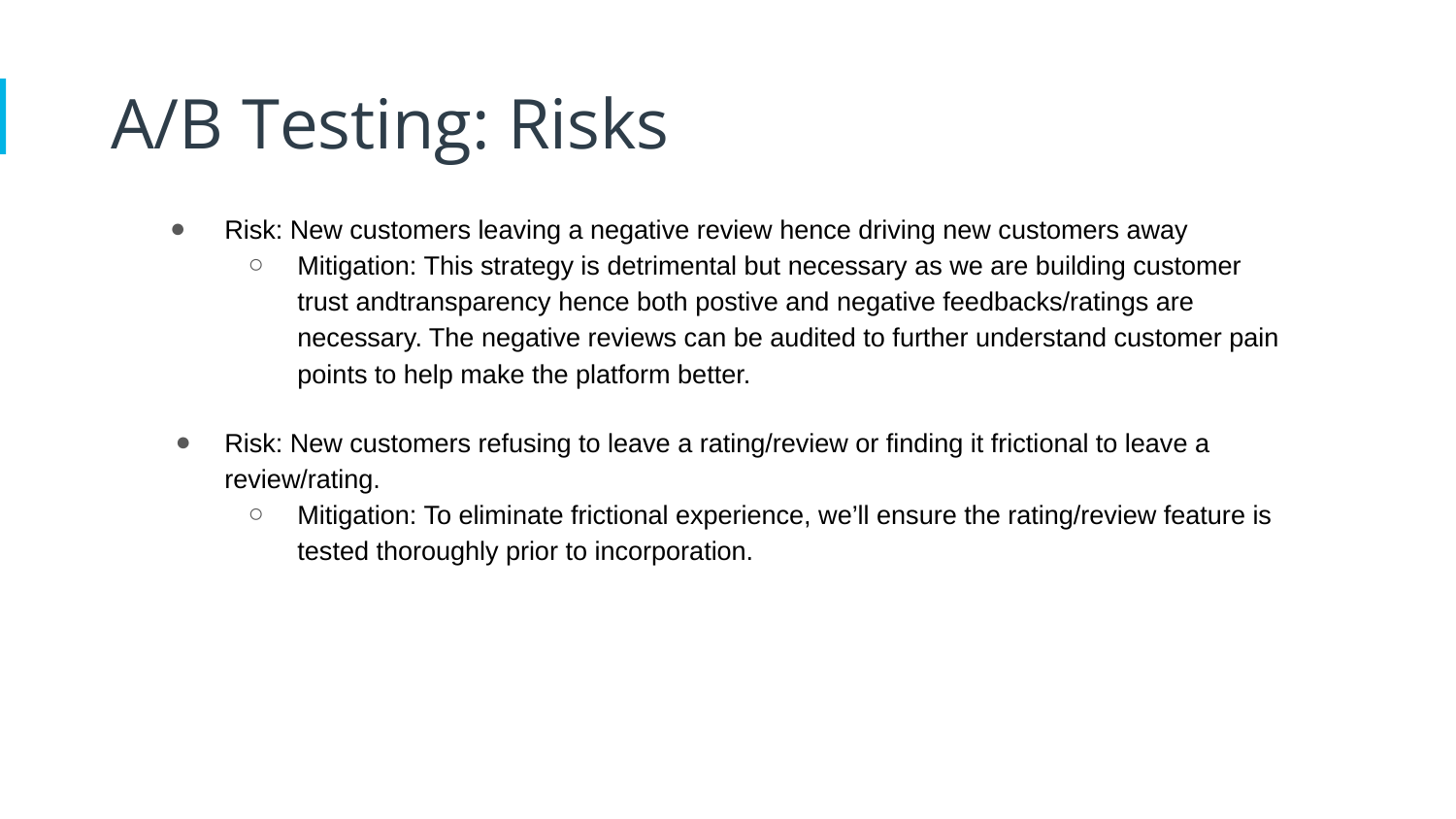

A/B Testing: Risks
Risk: New customers leaving a negative review hence driving new customers away
Mitigation: This strategy is detrimental but necessary as we are building customer trust andtransparency hence both postive and negative feedbacks/ratings are necessary. The negative reviews can be audited to further understand customer pain points to help make the platform better.
Risk: New customers refusing to leave a rating/review or finding it frictional to leave a review/rating.
Mitigation: To eliminate frictional experience, we’ll ensure the rating/review feature is tested thoroughly prior to incorporation.